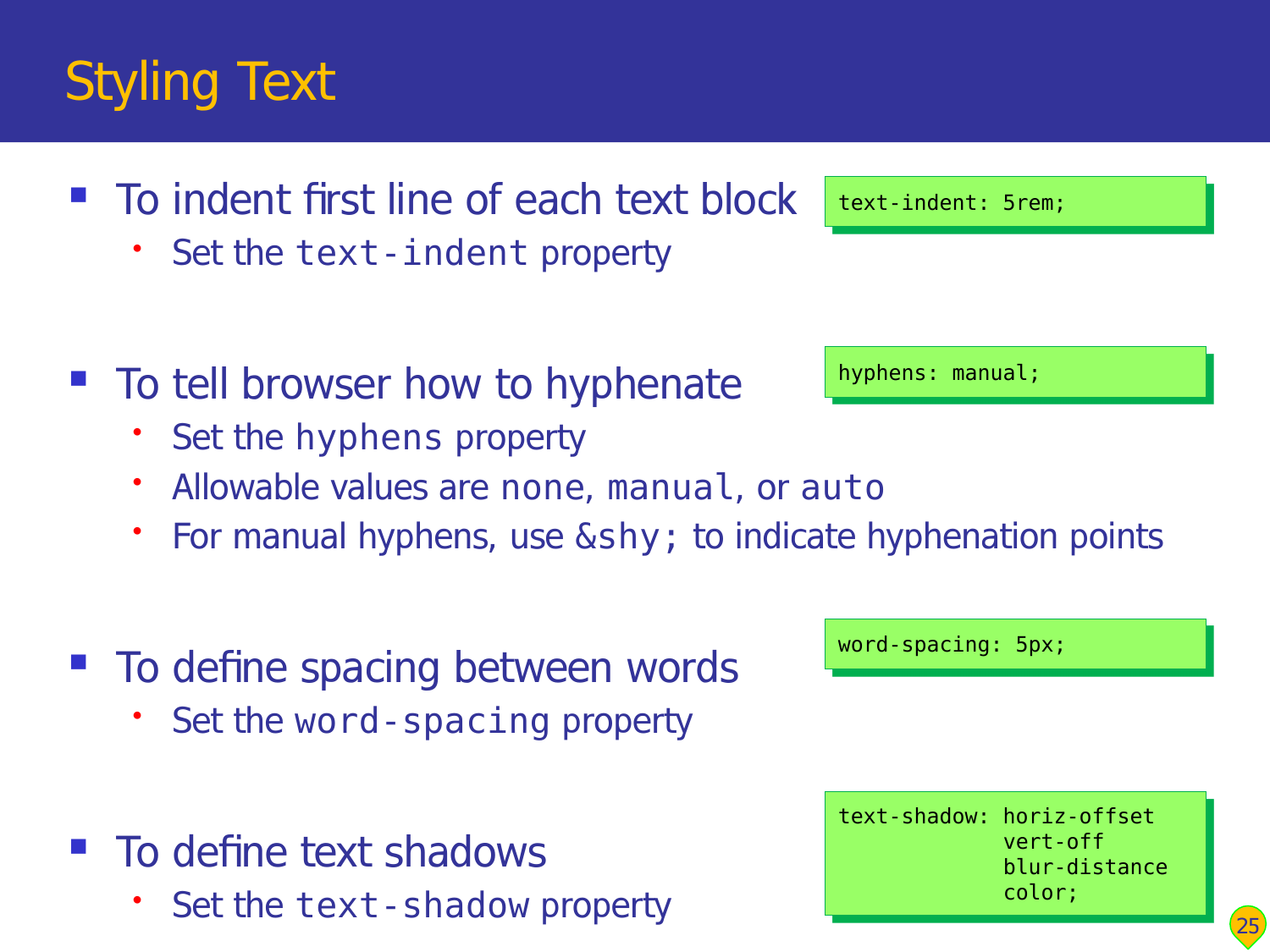

# Styling Text
To indent first line of each text block
Set the text-indent property

To tell browser how to hyphenate
Set the hyphens property
Allowable values are none, manual, or auto
For manual hyphens, use &shy; to indicate hyphenation points

To define spacing between words
Set the word-spacing property

To define text shadows
Set the text-shadow property

text-indent: 5rem;
hyphens: manual;
word-spacing: 5px;
text-shadow: horiz-offset
             vert-off
             blur-distance
             color;
25